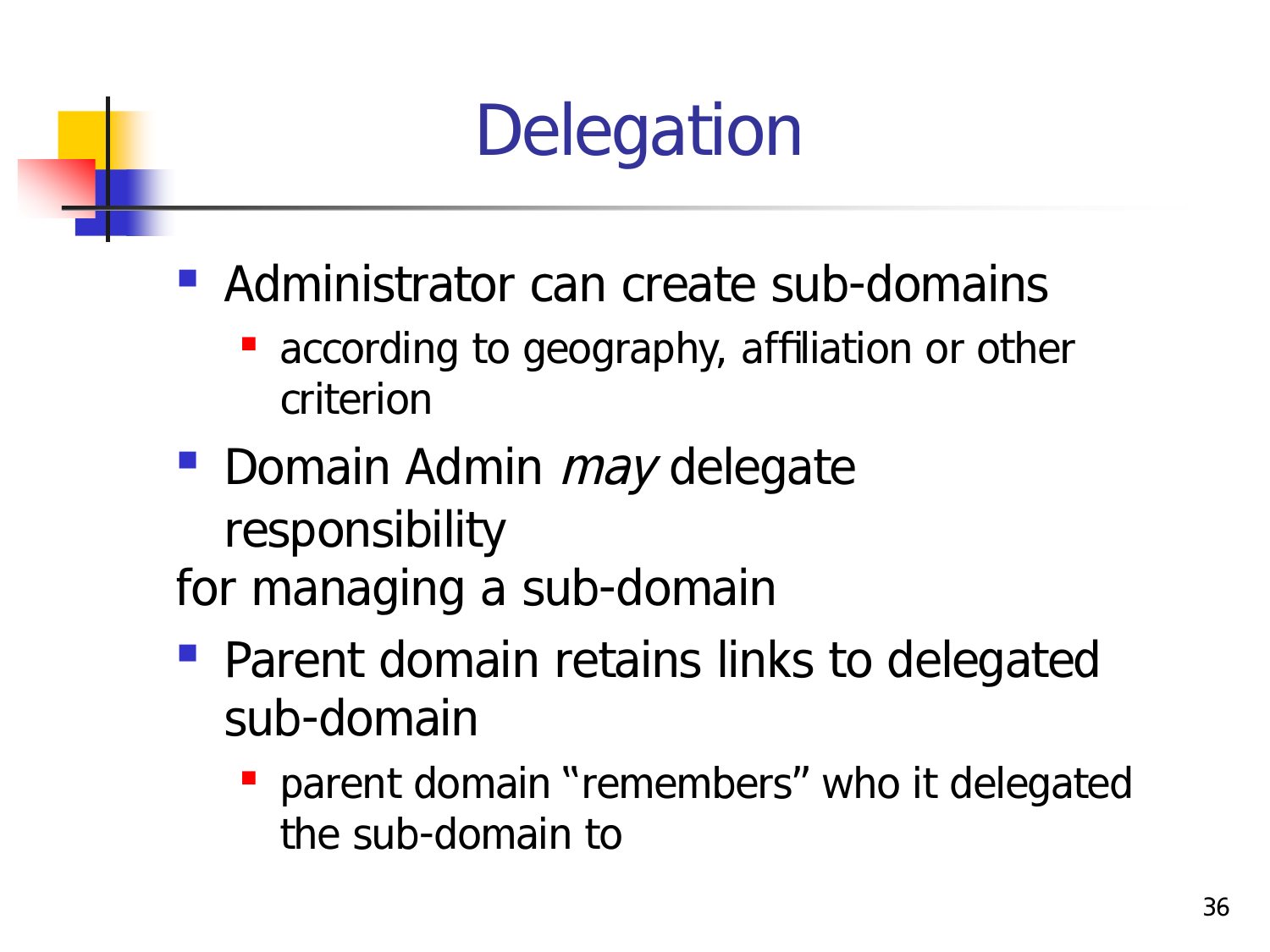

# Delegation
Administrator can create sub-domains
according to geography, affiliation or other  criterion
Domain Admin may delegate responsibility
for managing a sub-domain
Parent domain retains links to delegated  sub-domain
parent domain “remembers” who it delegated  the sub-domain to
36